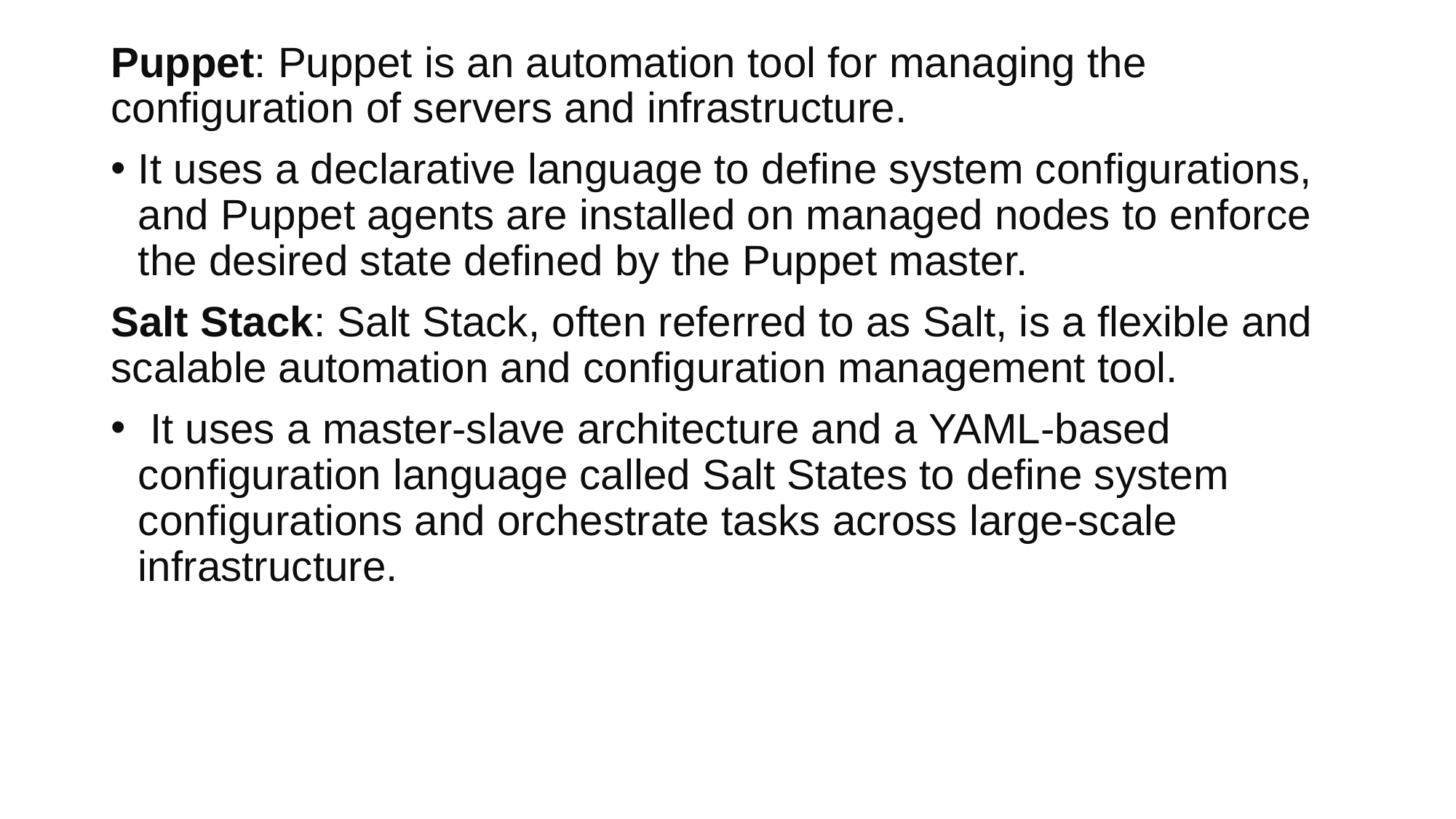

Puppet: Puppet is an automation tool for managing the configuration of servers and infrastructure.
It uses a declarative language to define system configurations, and Puppet agents are installed on managed nodes to enforce the desired state defined by the Puppet master.
Salt Stack: Salt Stack, often referred to as Salt, is a flexible and scalable automation and configuration management tool.
 It uses a master-slave architecture and a YAML-based configuration language called Salt States to define system configurations and orchestrate tasks across large-scale infrastructure.